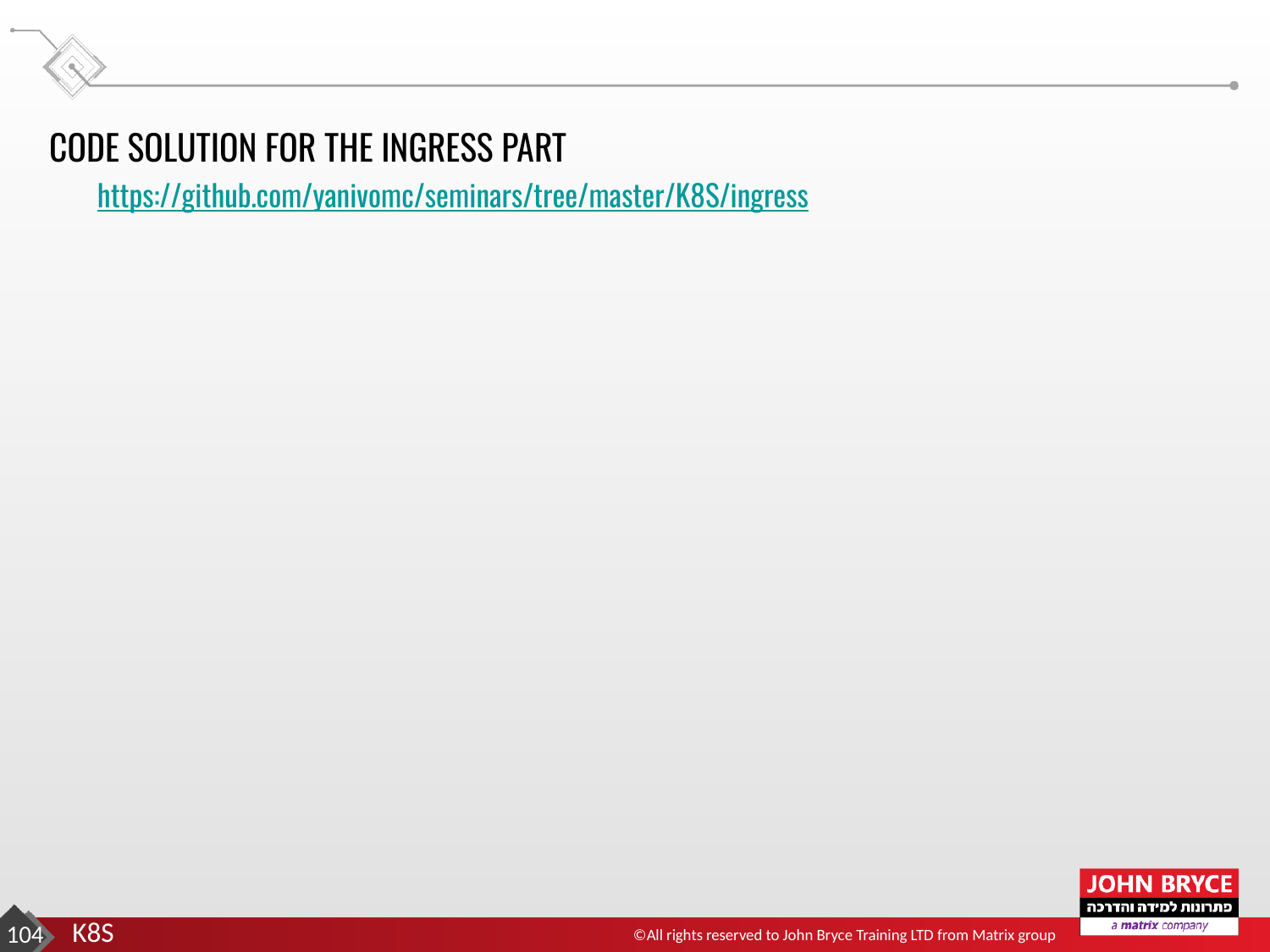

CODE SOLUTION FOR THE INGRESS PART
https://github.com/yanivomc/seminars/tree/master/K8S/ingress
104